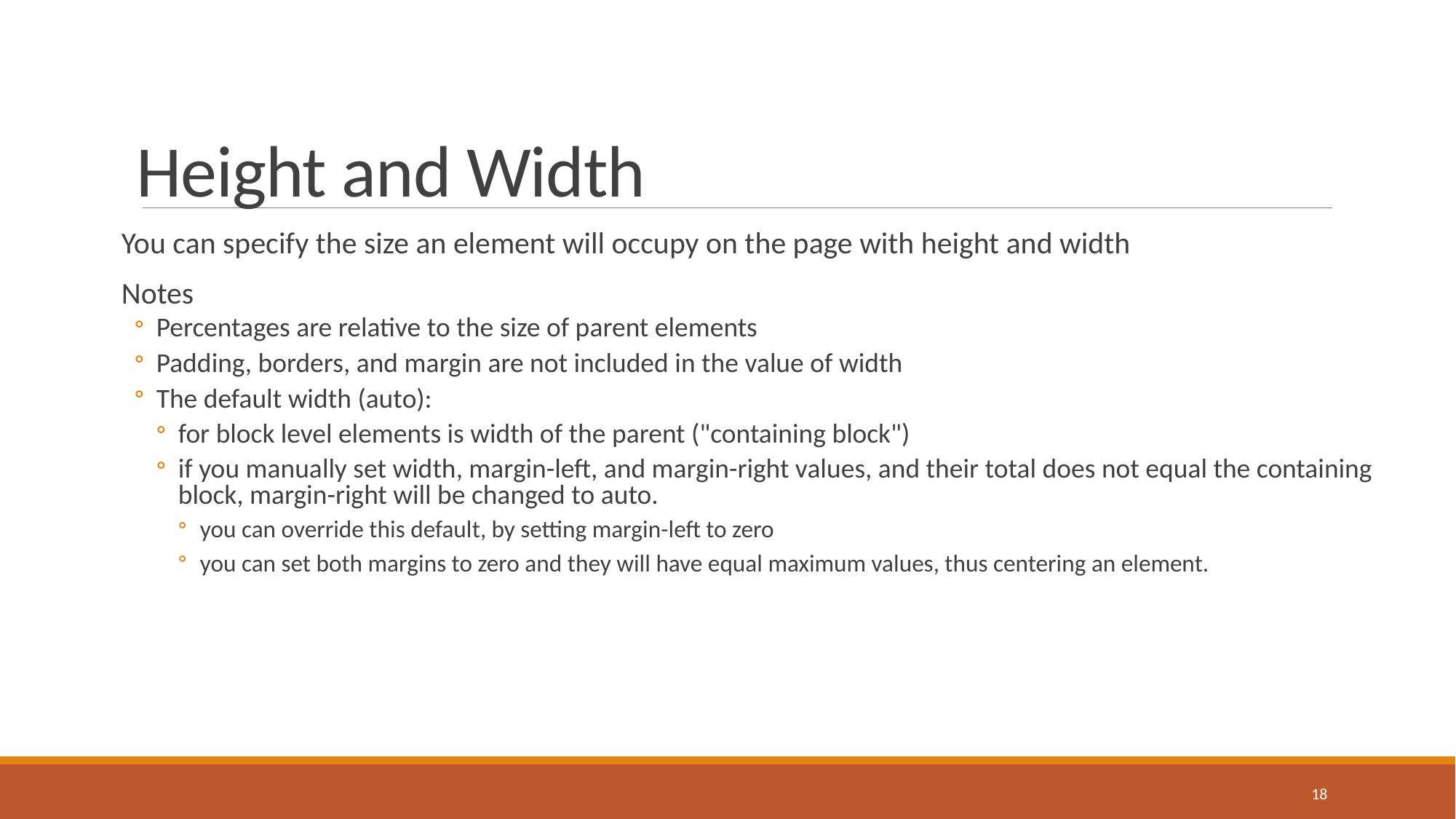

# Height and Width
You can specify the size an element will occupy on the page with height and width
Notes
Percentages are relative to the size of parent elements
Padding, borders, and margin are not included in the value of width
The default width (auto):
for block level elements is width of the parent ("containing block")
if you manually set width, margin-left, and margin-right values, and their total does not equal the containing block, margin-right will be changed to auto.
you can override this default, by setting margin-left to zero
you can set both margins to zero and they will have equal maximum values, thus centering an element.
18